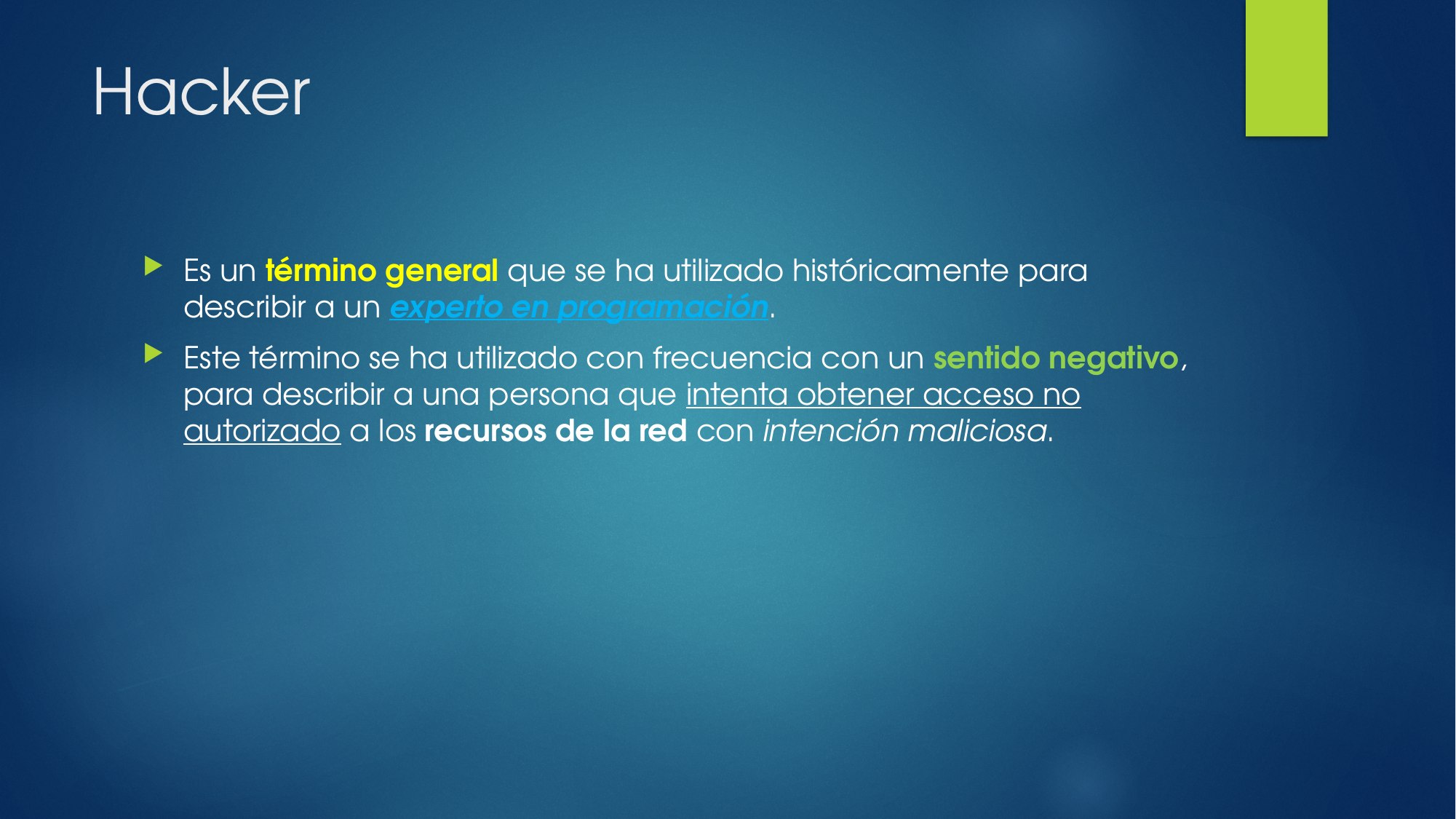

# Hacker
Es un término general que se ha utilizado históricamente para describir a un experto en programación.
Este término se ha utilizado con frecuencia con un sentido negativo, para describir a una persona que intenta obtener acceso no autorizado a los recursos de la red con intención maliciosa.